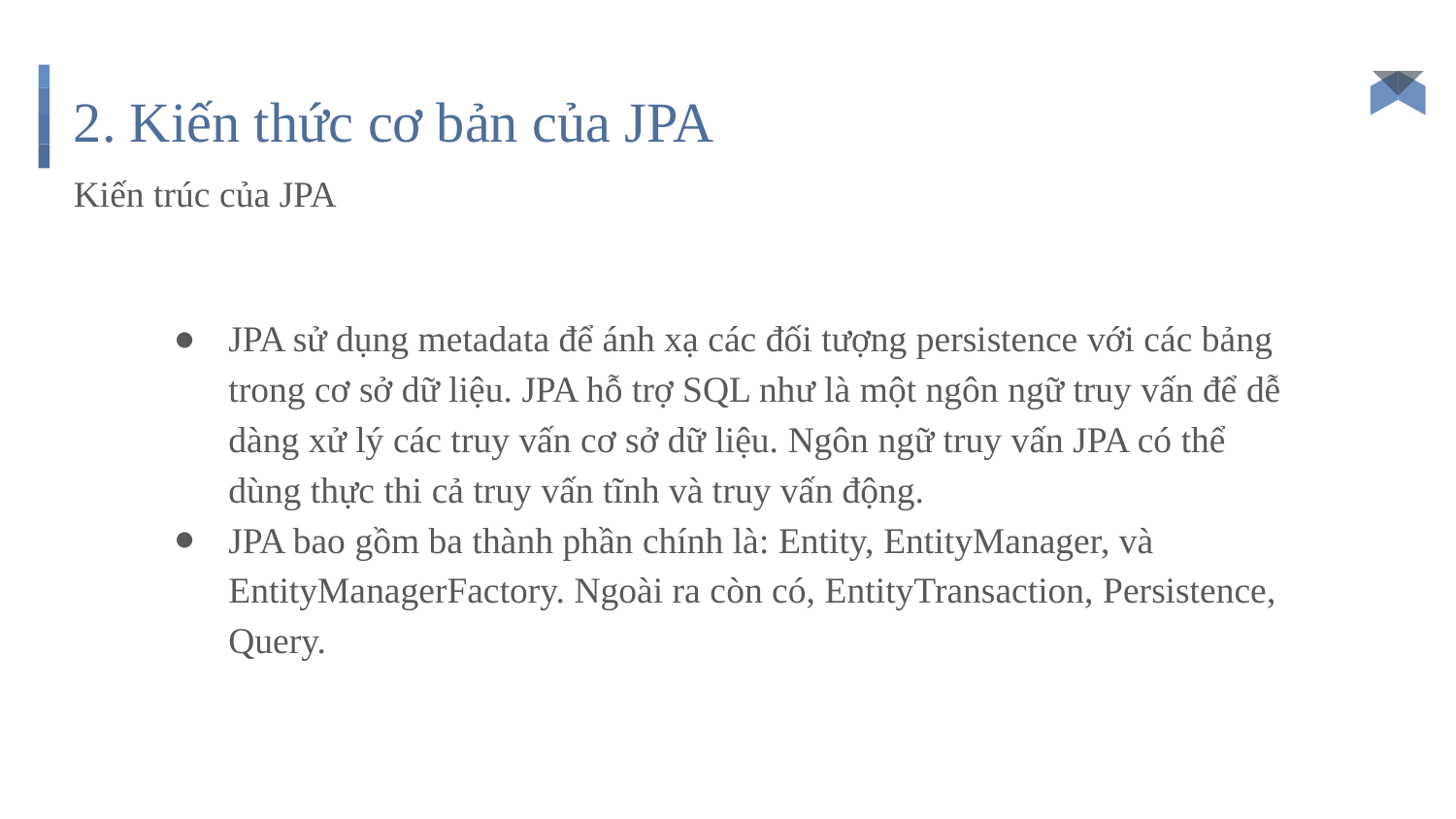

# 2. Kiến thức cơ bản của JPA
Kiến trúc của JPA
JPA sử dụng metadata để ánh xạ các đối tượng persistence với các bảng trong cơ sở dữ liệu. JPA hỗ trợ SQL như là một ngôn ngữ truy vấn để dễ dàng xử lý các truy vấn cơ sở dữ liệu. Ngôn ngữ truy vấn JPA có thể dùng thực thi cả truy vấn tĩnh và truy vấn động.
JPA bao gồm ba thành phần chính là: Entity, EntityManager, và EntityManagerFactory. Ngoài ra còn có, EntityTransaction, Persistence, Query.